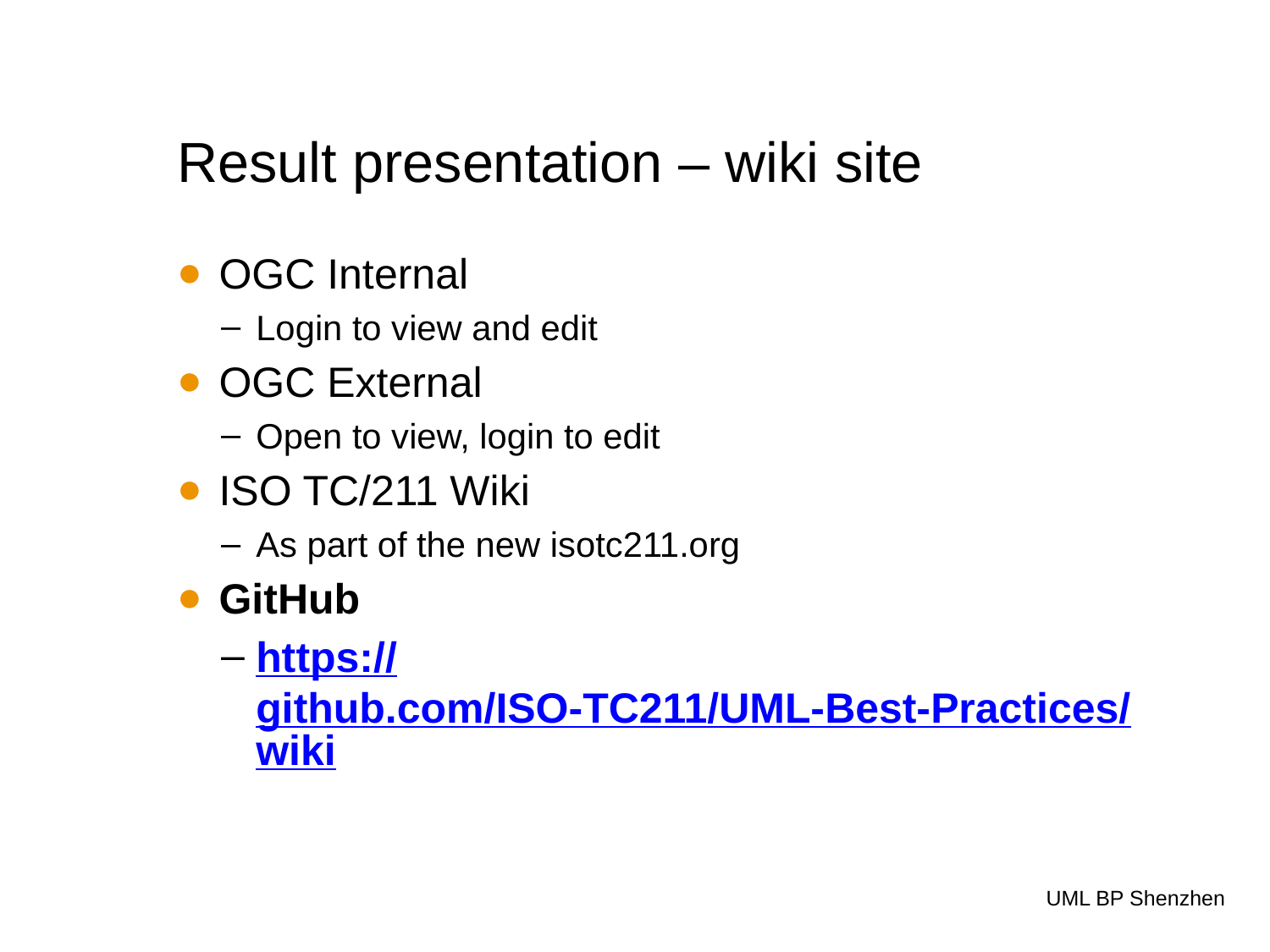

# Result presentation – wiki site
OGC Internal
Login to view and edit
OGC External
Open to view, login to edit
ISO TC/211 Wiki
As part of the new isotc211.org
GitHub
https://github.com/ISO-TC211/UML-Best-Practices/wiki

UML BP Shenzhen
27/11/2014